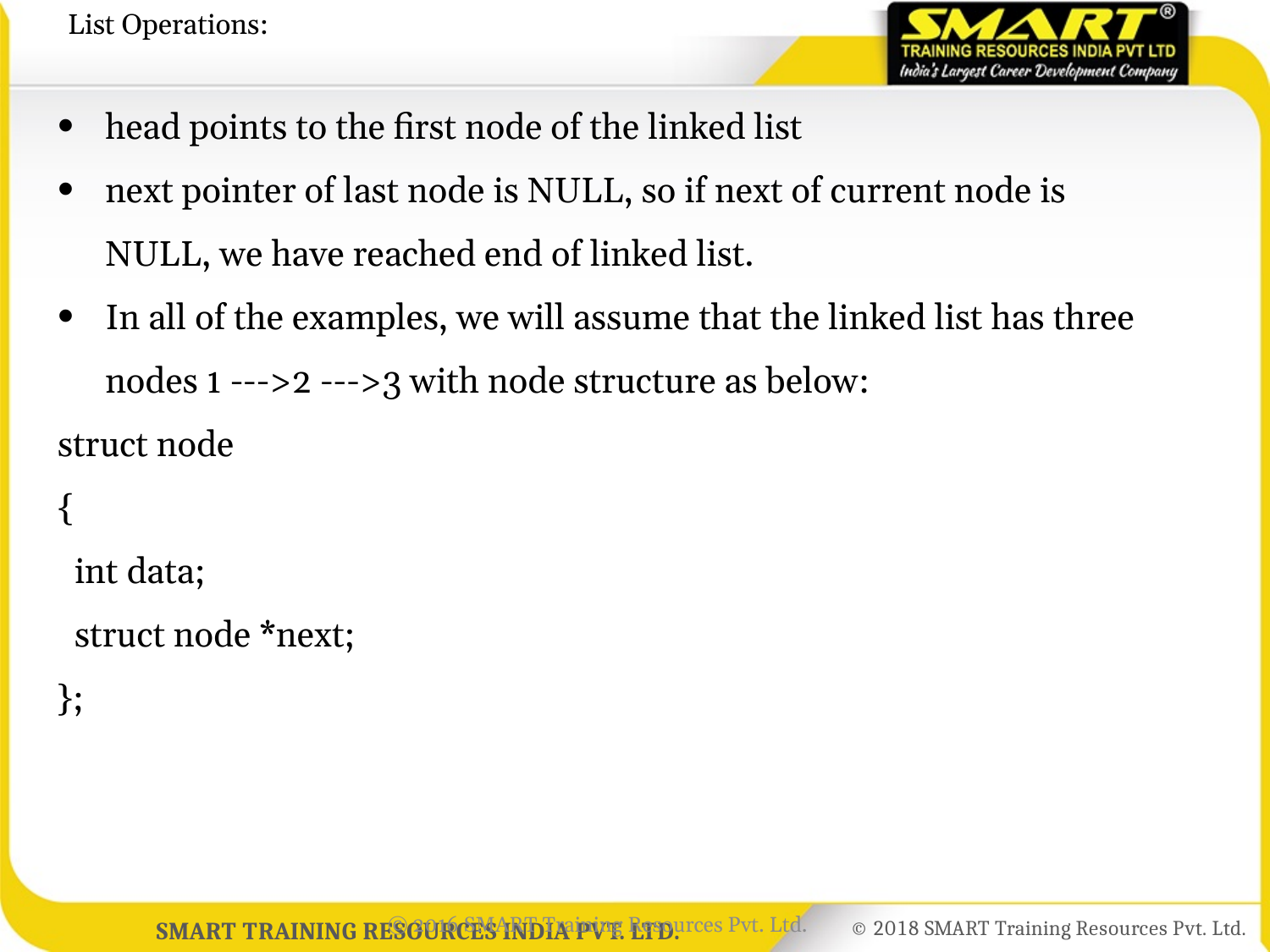

# List Operations:
head points to the first node of the linked list
next pointer of last node is NULL, so if next of current node is NULL, we have reached end of linked list.
In all of the examples, we will assume that the linked list has three nodes 1 --->2 --->3 with node structure as below:
struct node
{
  int data;
  struct node *next;
};

© 2016 SMART Training Resources Pvt. Ltd.